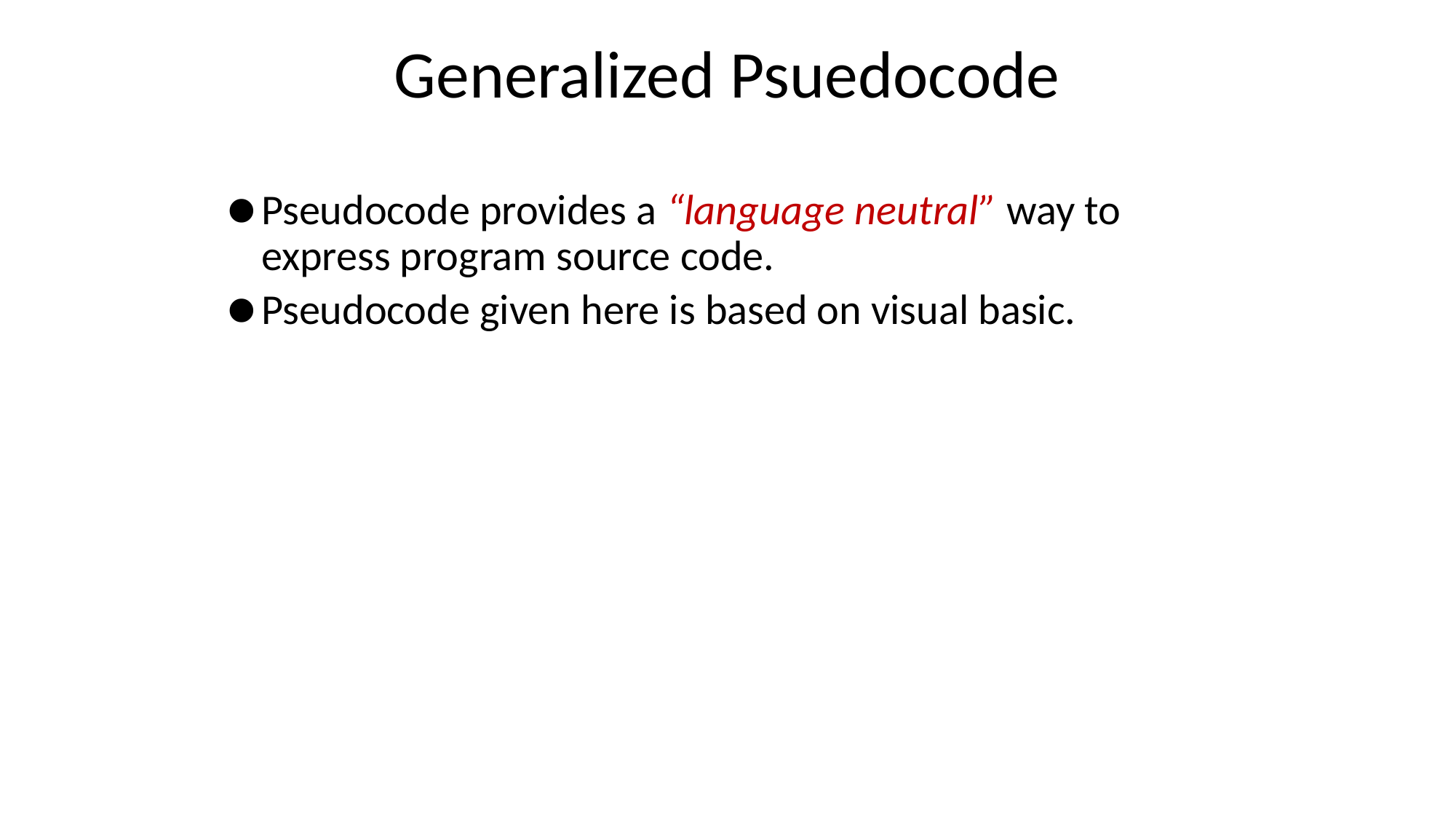

# Generalized Psuedocode
Pseudocode provides a “language neutral” way to express program source code.
Pseudocode given here is based on visual basic.